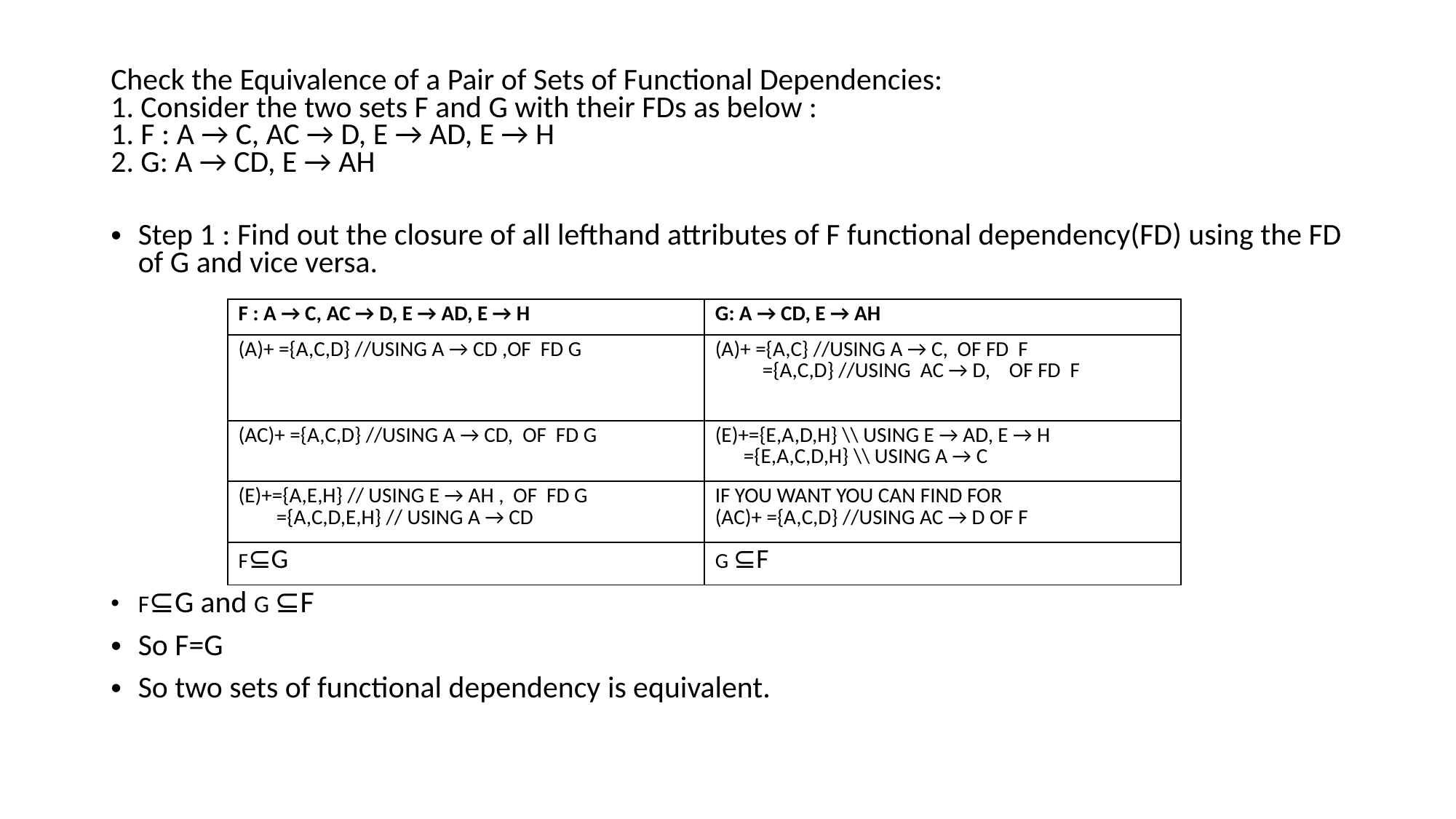

Check the Equivalence of a Pair of Sets of Functional Dependencies:
1. Consider the two sets F and G with their FDs as below :
1. F : A → C, AC → D, E → AD, E → H
2. G: A → CD, E → AH
Step 1 : Find out the closure of all lefthand attributes of F functional dependency(FD) using the FD of G and vice versa.

F⊆G and G ⊆F
So F=G
So two sets of functional dependency is equivalent.

| F : A → C, AC → D, E → AD, E → H | G: A → CD, E → AH |
| --- | --- |
| (A)+ ={A,C,D} //USING A → CD ,OF FD G | (A)+ ={A,C} //USING A → C, OF FD F ={A,C,D} //USING AC → D, OF FD F |
| (AC)+ ={A,C,D} //USING A → CD, OF FD G | (E)+={E,A,D,H} \\ USING E → AD, E → H ={E,A,C,D,H} \\ USING A → C |
| (E)+={A,E,H} // USING E → AH , OF FD G ={A,C,D,E,H} // USING A → CD | IF YOU WANT YOU CAN FIND FOR (AC)+ ={A,C,D} //USING AC → D OF F |
| F⊆G | G ⊆F |